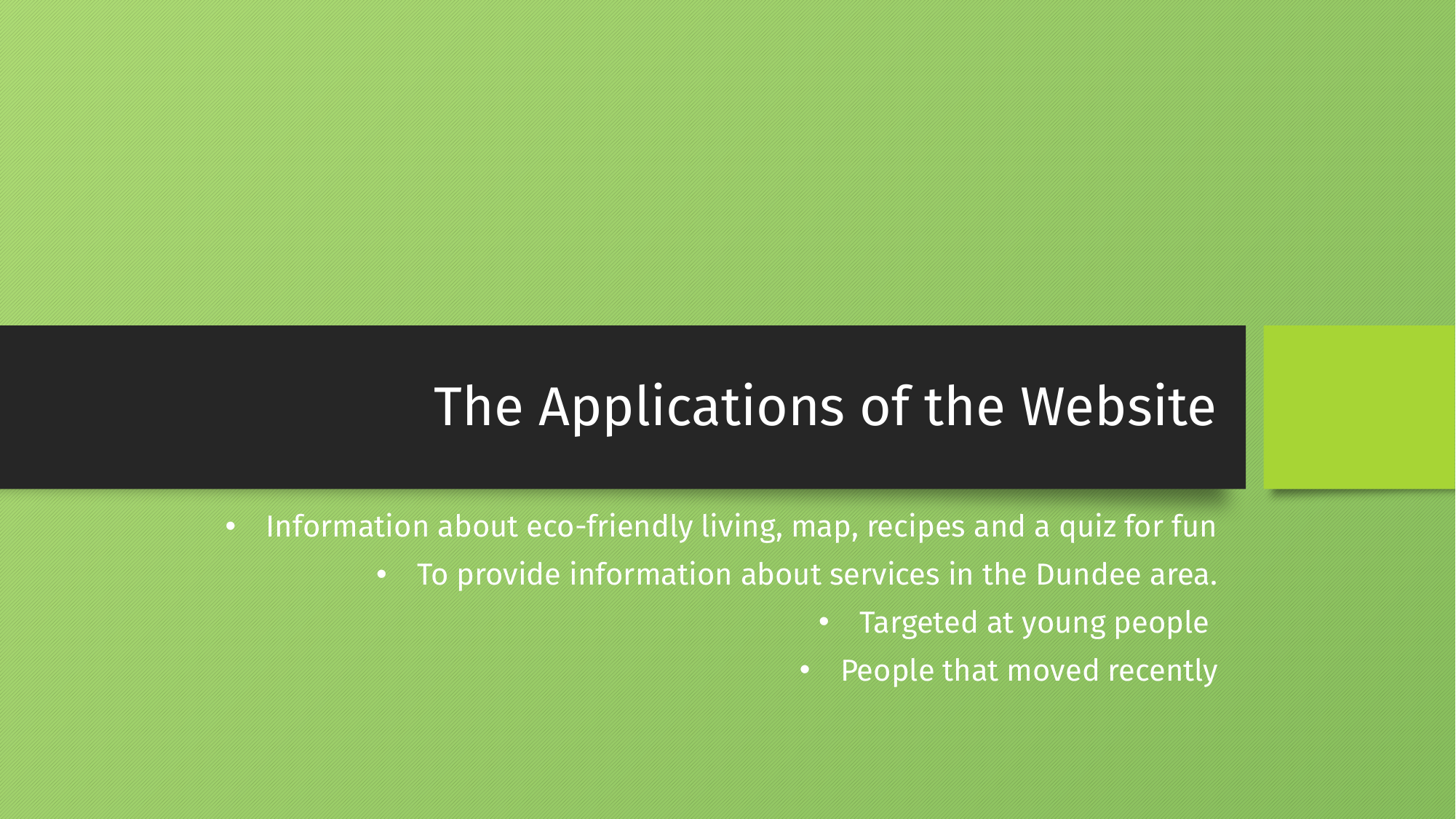

# The Applications of the Website
Information about eco-friendly living, map, recipes and a quiz for fun
To provide information about services in the Dundee area.
Targeted at young people
People that moved recently